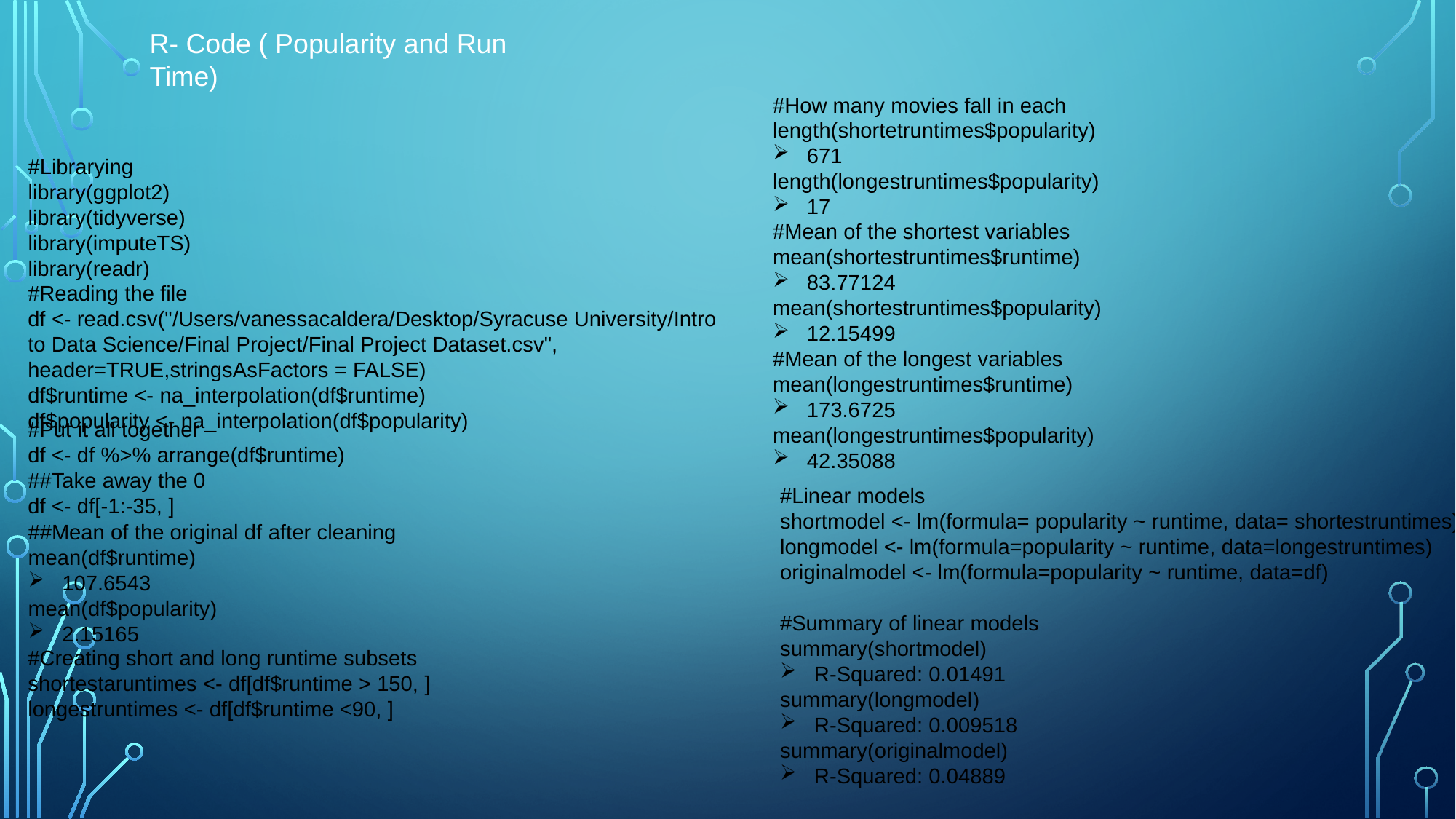

R- Code ( Popularity and Run Time)
#How many movies fall in each
length(shortetruntimes$popularity)
671
length(longestruntimes$popularity)
17
#Librarying
library(ggplot2)
library(tidyverse)
library(imputeTS)
library(readr)

#Mean of the shortest variables
mean(shortestruntimes$runtime)
83.77124
mean(shortestruntimes$popularity)
12.15499
#Mean of the longest variables
mean(longestruntimes$runtime)
173.6725
mean(longestruntimes$popularity)
42.35088
#Reading the file
df <- read.csv("/Users/vanessacaldera/Desktop/Syracuse University/Intro to Data Science/Final Project/Final Project Dataset.csv", header=TRUE,stringsAsFactors = FALSE)
df$runtime <- na_interpolation(df$runtime)
df$popularity <- na_interpolation(df$popularity)
#Put it all together
df <- df %>% arrange(df$runtime)
##Take away the 0
df <- df[-1:-35, ]
#Linear models
shortmodel <- lm(formula= popularity ~ runtime, data= shortestruntimes)
longmodel <- lm(formula=popularity ~ runtime, data=longestruntimes)
originalmodel <- lm(formula=popularity ~ runtime, data=df)

#Summary of linear models
summary(shortmodel)
R-Squared: 0.01491
summary(longmodel)
R-Squared: 0.009518
summary(originalmodel)
R-Squared: 0.04889
##Mean of the original df after cleaning
mean(df$runtime)
107.6543
mean(df$popularity)
2.15165
#Creating short and long runtime subsets
shortestaruntimes <- df[df$runtime > 150, ]
longestruntimes <- df[df$runtime <90, ]